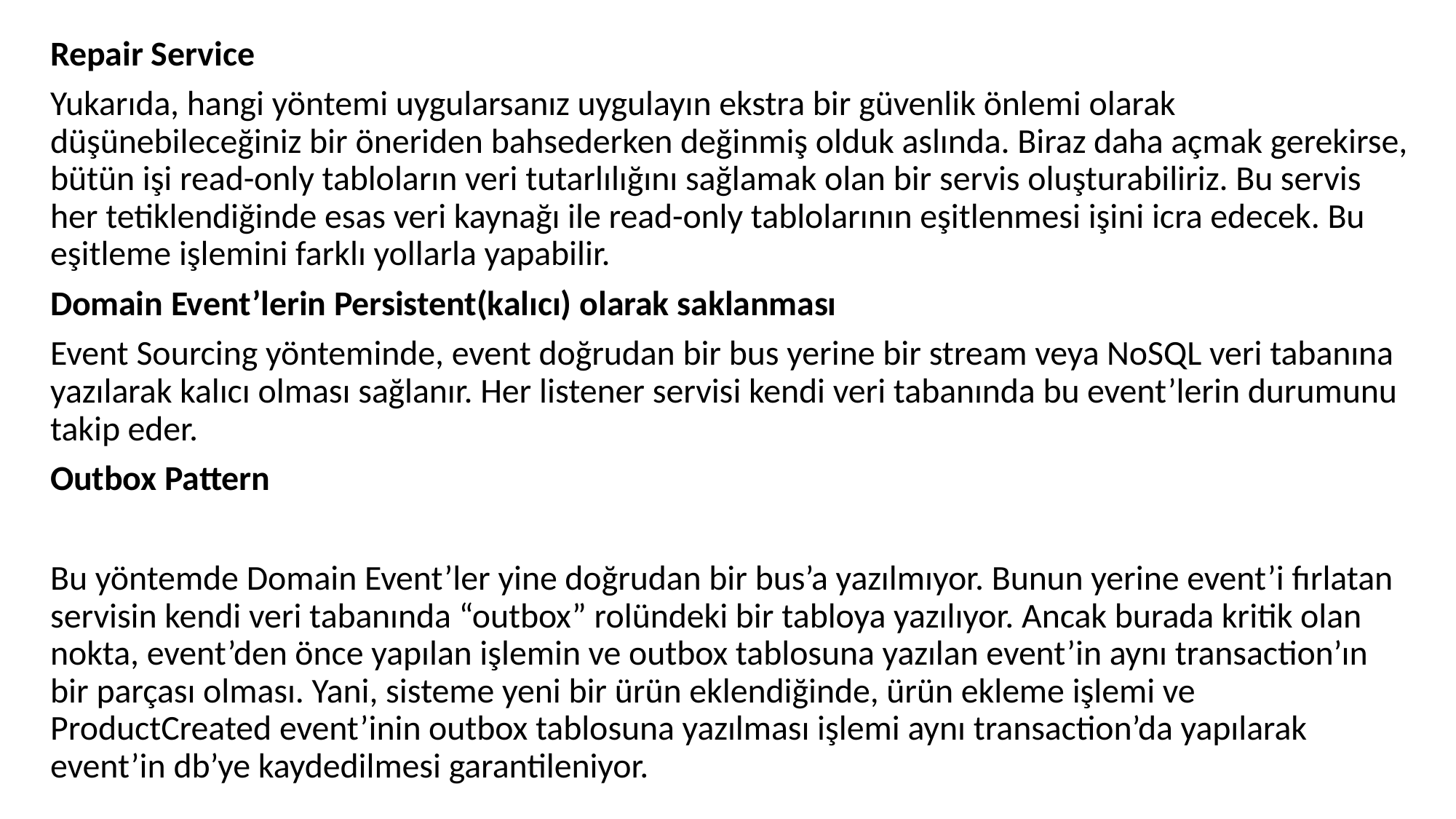

Repair Service
Yukarıda, hangi yöntemi uygularsanız uygulayın ekstra bir güvenlik önlemi olarak düşünebileceğiniz bir öneriden bahsederken değinmiş olduk aslında. Biraz daha açmak gerekirse, bütün işi read-only tabloların veri tutarlılığını sağlamak olan bir servis oluşturabiliriz. Bu servis her tetiklendiğinde esas veri kaynağı ile read-only tablolarının eşitlenmesi işini icra edecek. Bu eşitleme işlemini farklı yollarla yapabilir.
Domain Event’lerin Persistent(kalıcı) olarak saklanması
Event Sourcing yönteminde, event doğrudan bir bus yerine bir stream veya NoSQL veri tabanına yazılarak kalıcı olması sağlanır. Her listener servisi kendi veri tabanında bu event’lerin durumunu takip eder.
Outbox Pattern

Bu yöntemde Domain Event’ler yine doğrudan bir bus’a yazılmıyor. Bunun yerine event’i fırlatan servisin kendi veri tabanında “outbox” rolündeki bir tabloya yazılıyor. Ancak burada kritik olan nokta, event’den önce yapılan işlemin ve outbox tablosuna yazılan event’in aynı transaction’ın bir parçası olması. Yani, sisteme yeni bir ürün eklendiğinde, ürün ekleme işlemi ve ProductCreated event’inin outbox tablosuna yazılması işlemi aynı transaction’da yapılarak event’in db’ye kaydedilmesi garantileniyor.